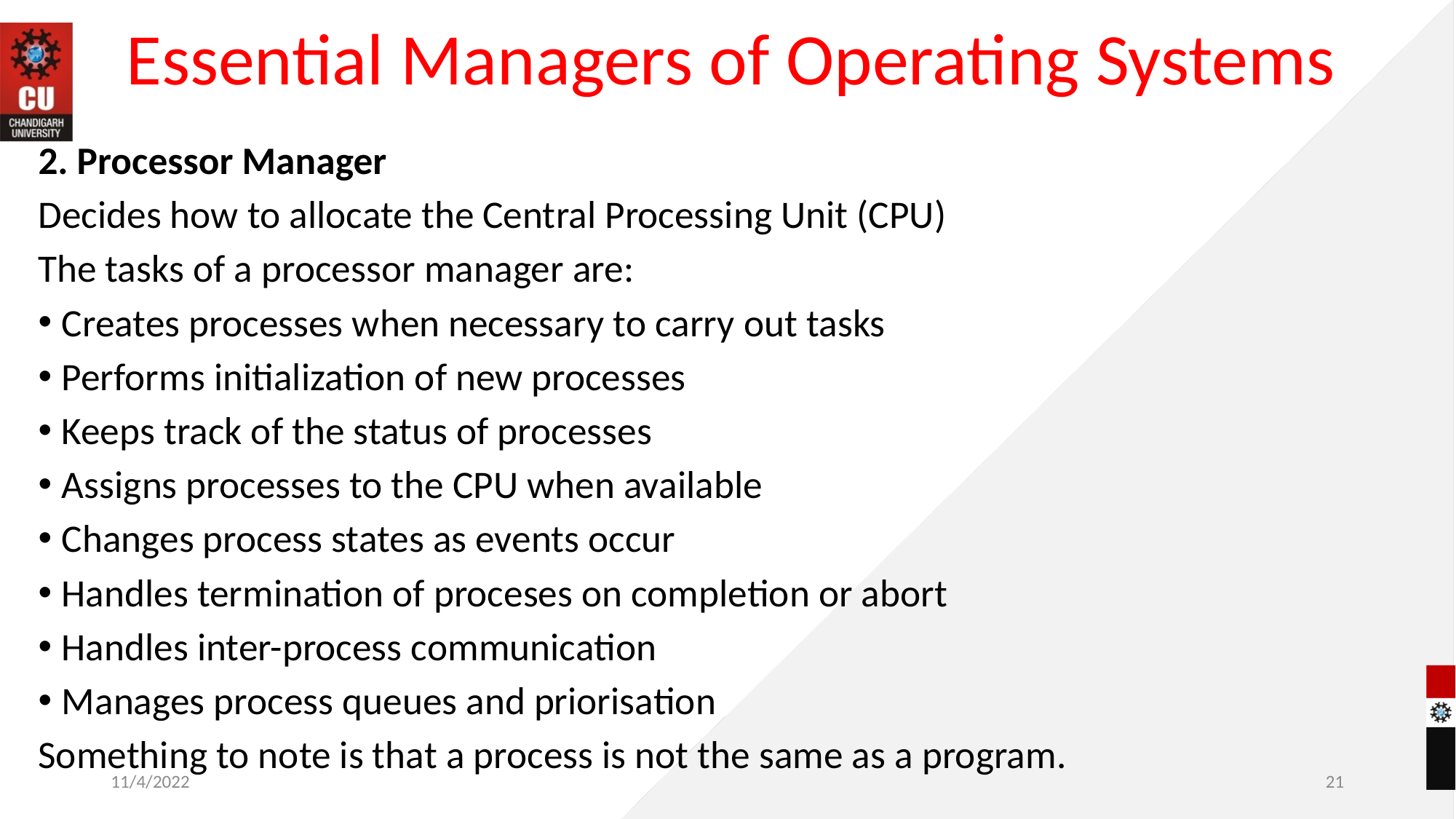

# Essential Managers of Operating Systems
2. Processor Manager
Decides how to allocate the Central Processing Unit (CPU)
The tasks of a processor manager are:
Creates processes when necessary to carry out tasks
Performs initialization of new processes
Keeps track of the status of processes
Assigns processes to the CPU when available
Changes process states as events occur
Handles termination of proceses on completion or abort
Handles inter-process communication
Manages process queues and priorisation
Something to note is that a process is not the same as a program.
11/4/2022
21